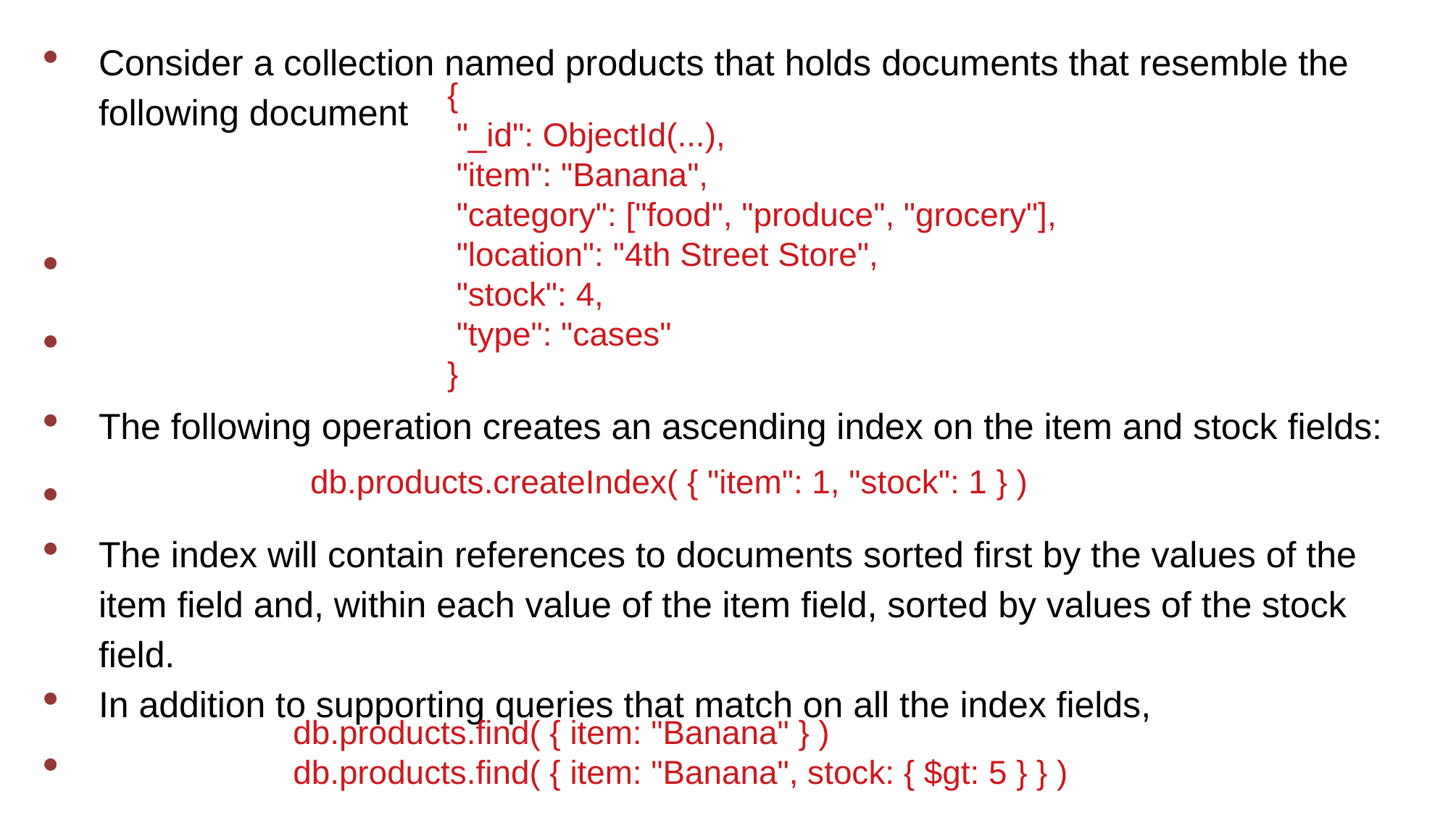

Consider a collection named products that holds documents that resemble the following document

The following operation creates an ascending index on the item and stock fields:

The index will contain references to documents sorted first by the values of the item field and, within each value of the item field, sorted by values of the stock field.
In addition to supporting queries that match on all the index fields,

{
 "_id": ObjectId(...),
 "item": "Banana",
 "category": ["food", "produce", "grocery"],
 "location": "4th Street Store",
 "stock": 4,
 "type": "cases"
}
db.products.createIndex( { "item": 1, "stock": 1 } )
db.products.find( { item: "Banana" } )
db.products.find( { item: "Banana", stock: { $gt: 5 } } )